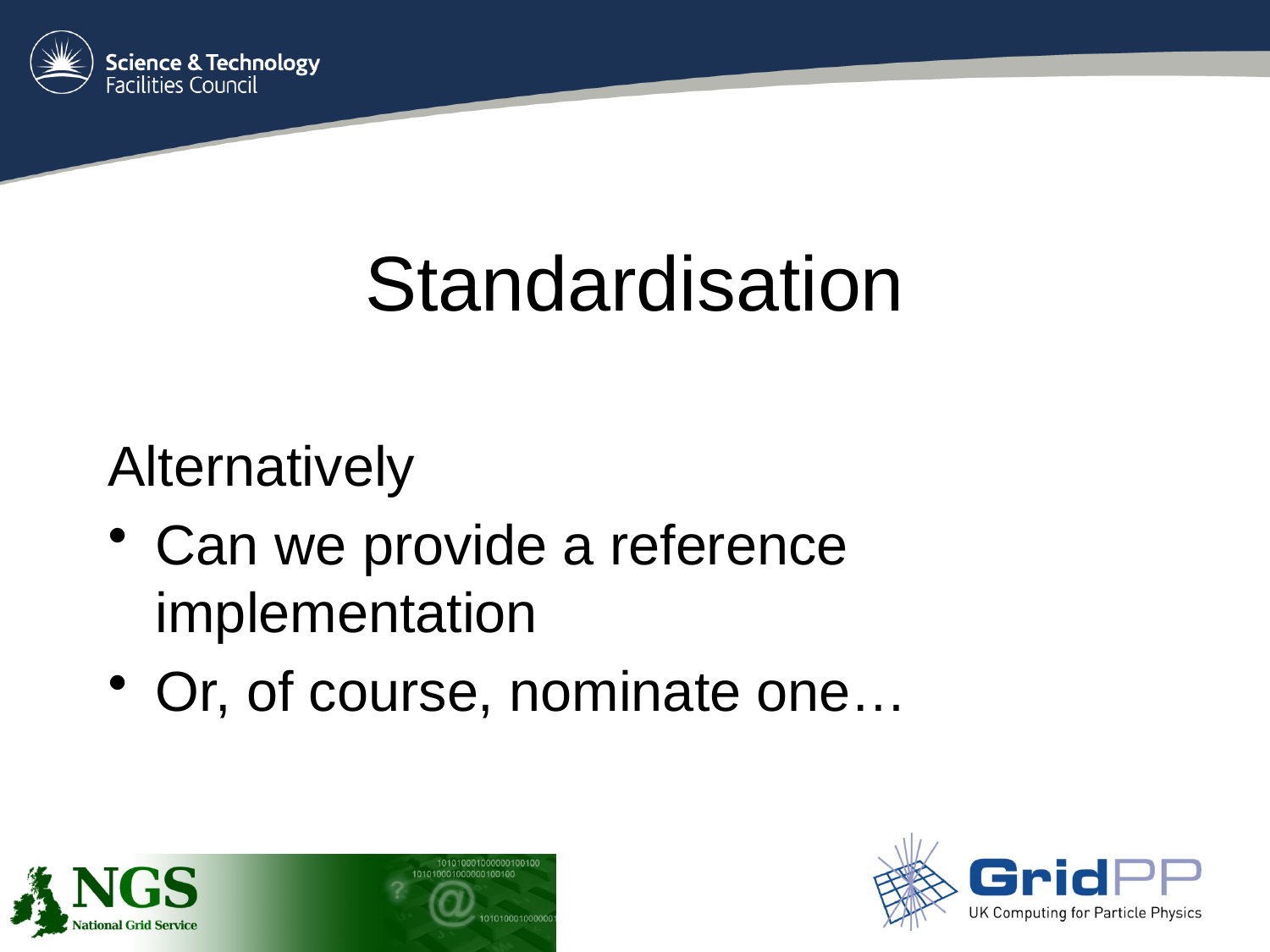

# Standardisation
Alternatively
Can we provide a reference implementation
Or, of course, nominate one…